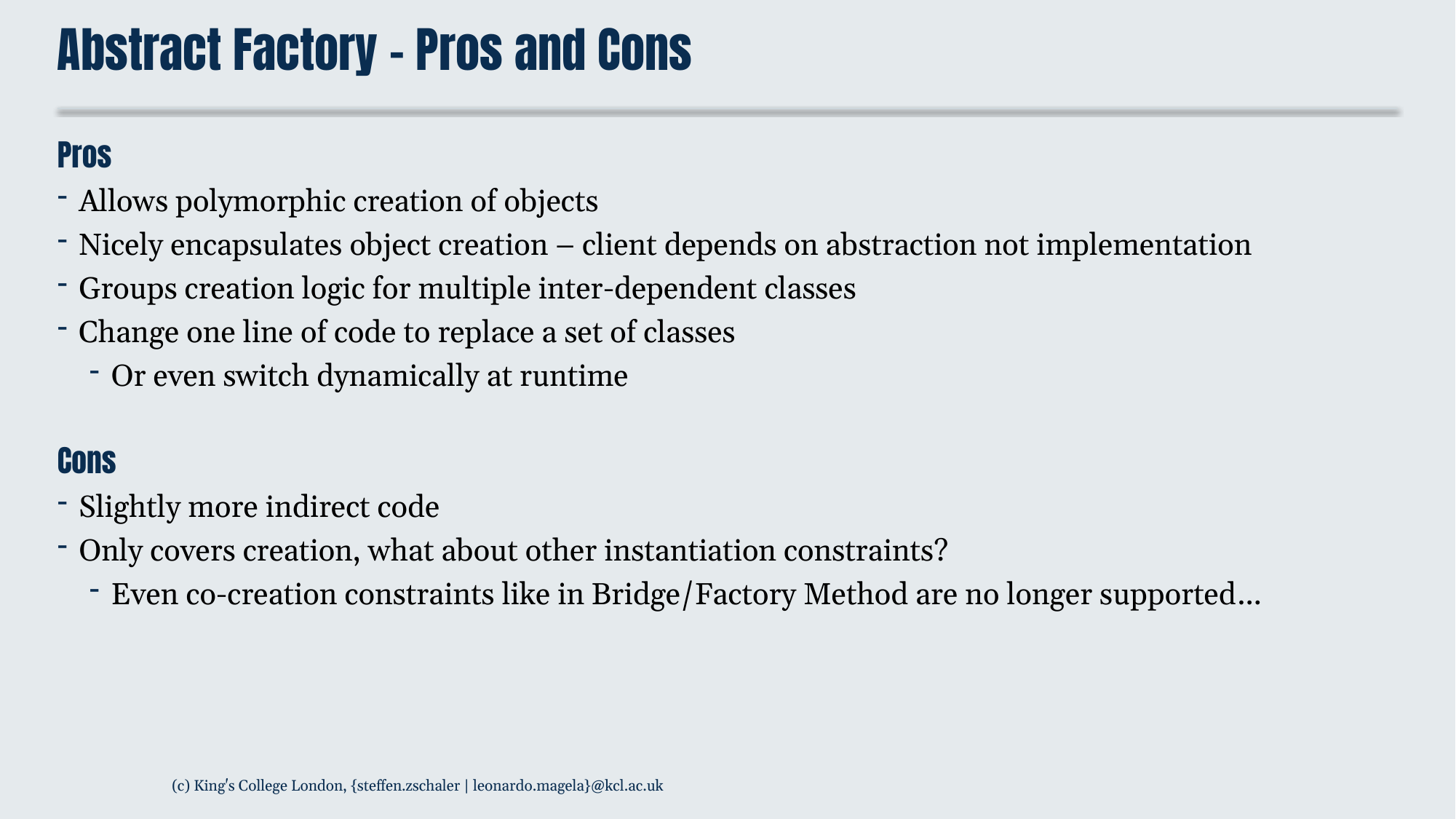

# Abstract Factory – Pros and Cons
Pros
Allows polymorphic creation of objects
Nicely encapsulates object creation – client depends on abstraction not implementation
Groups creation logic for multiple inter-dependent classes
Change one line of code to replace a set of classes
Or even switch dynamically at runtime

Cons
Slightly more indirect code
Only covers creation, what about other instantiation constraints?
Even co-creation constraints like in Bridge/Factory Method are no longer supported…

(c) King's College London, {steffen.zschaler | leonardo.magela}@kcl.ac.uk